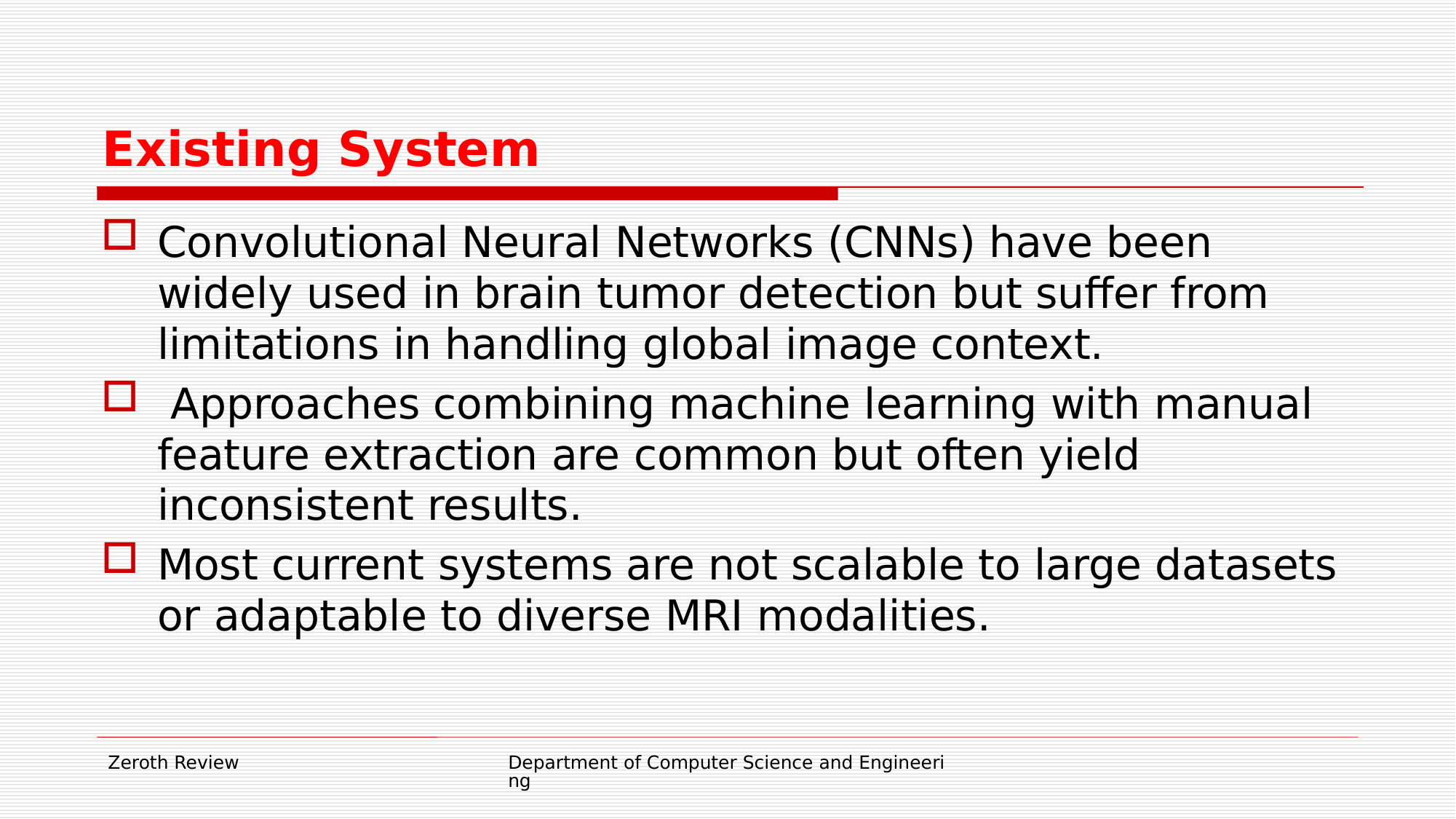

# Existing System
Convolutional Neural Networks (CNNs) have been widely used in brain tumor detection but suffer from limitations in handling global image context.
 Approaches combining machine learning with manual feature extraction are common but often yield inconsistent results.
Most current systems are not scalable to large datasets or adaptable to diverse MRI modalities.

Zeroth Review
Department of Computer Science and Engineering
4